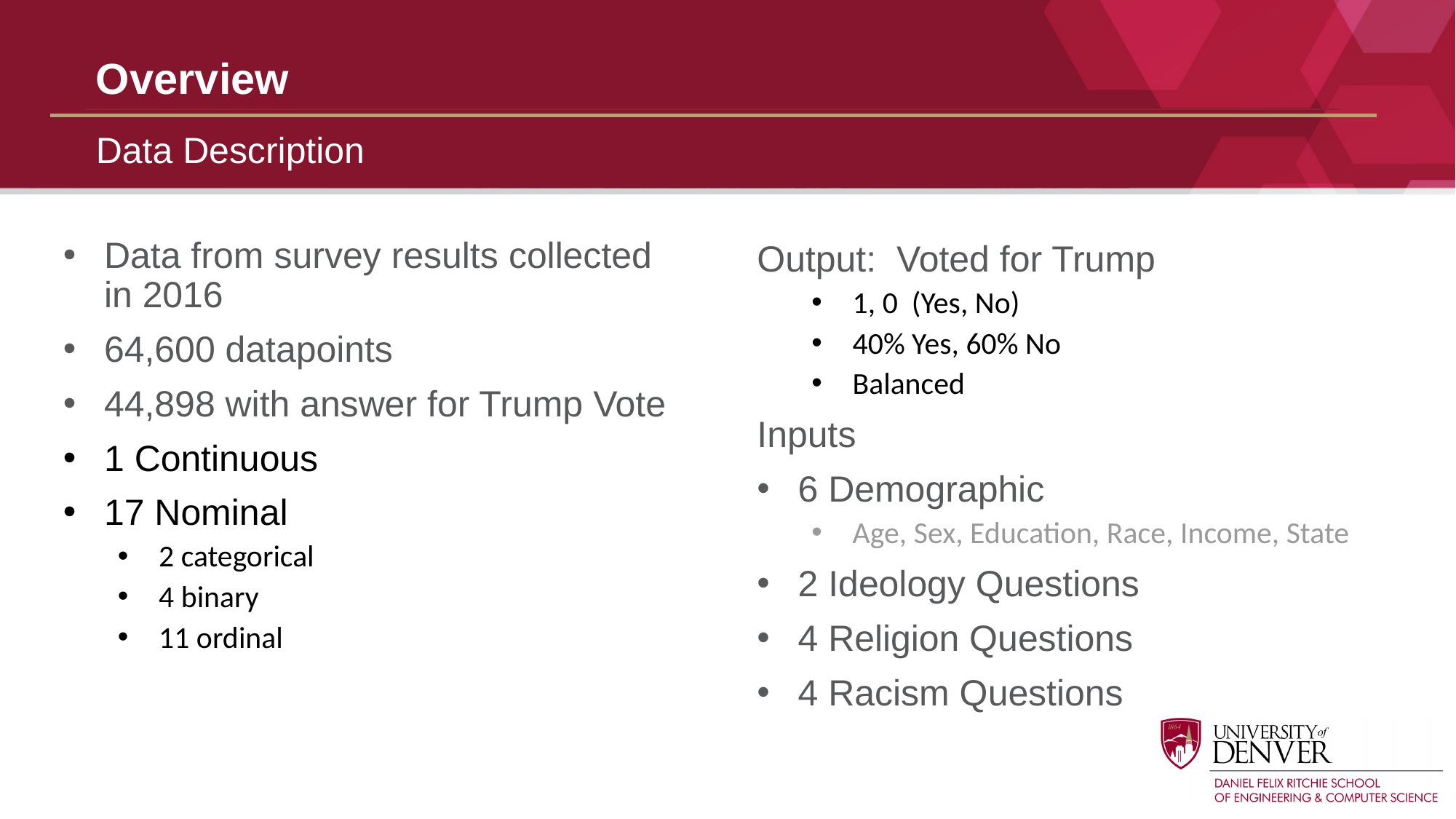

# Overview
Data Description
Data from survey results collected in 2016
64,600 datapoints
44,898 with answer for Trump Vote
1 Continuous
17 Nominal
2 categorical
4 binary
11 ordinal
Output:  Voted for Trump
1, 0  (Yes, No)
40% Yes, 60% No
Balanced
Inputs
6 Demographic
Age, Sex, Education, Race, Income, State
2 Ideology Questions
4 Religion Questions
4 Racism Questions